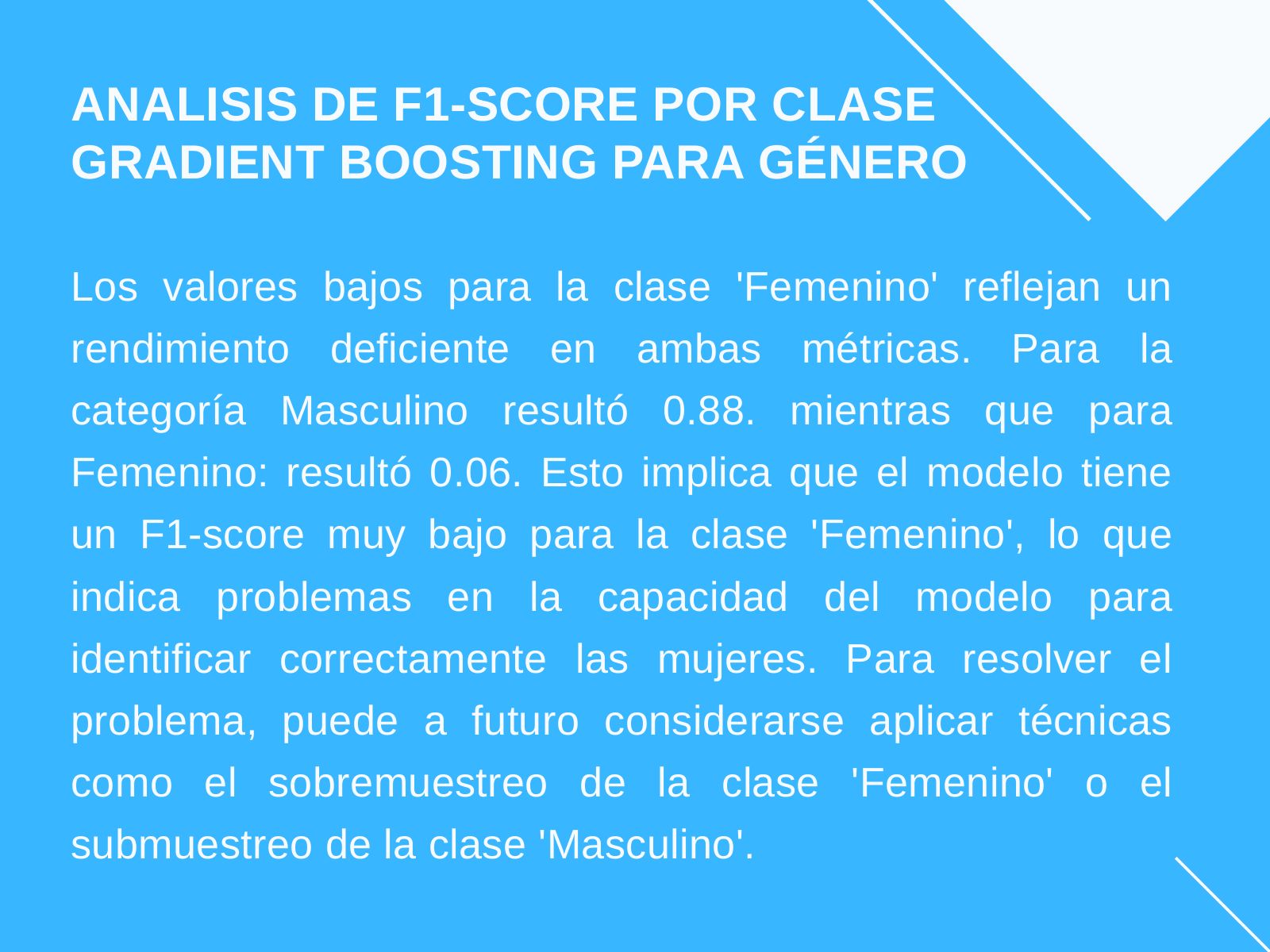

ANALISIS DE F1-SCORE POR CLASE
GRADIENT BOOSTING PARA GÉNERO
Los valores bajos para la clase 'Femenino' reflejan un rendimiento deficiente en ambas métricas. Para la categoría Masculino resultó 0.88. mientras que para Femenino: resultó 0.06. Esto implica que el modelo tiene un F1-score muy bajo para la clase 'Femenino', lo que indica problemas en la capacidad del modelo para identificar correctamente las mujeres. Para resolver el problema, puede a futuro considerarse aplicar técnicas como el sobremuestreo de la clase 'Femenino' o el submuestreo de la clase 'Masculino'.